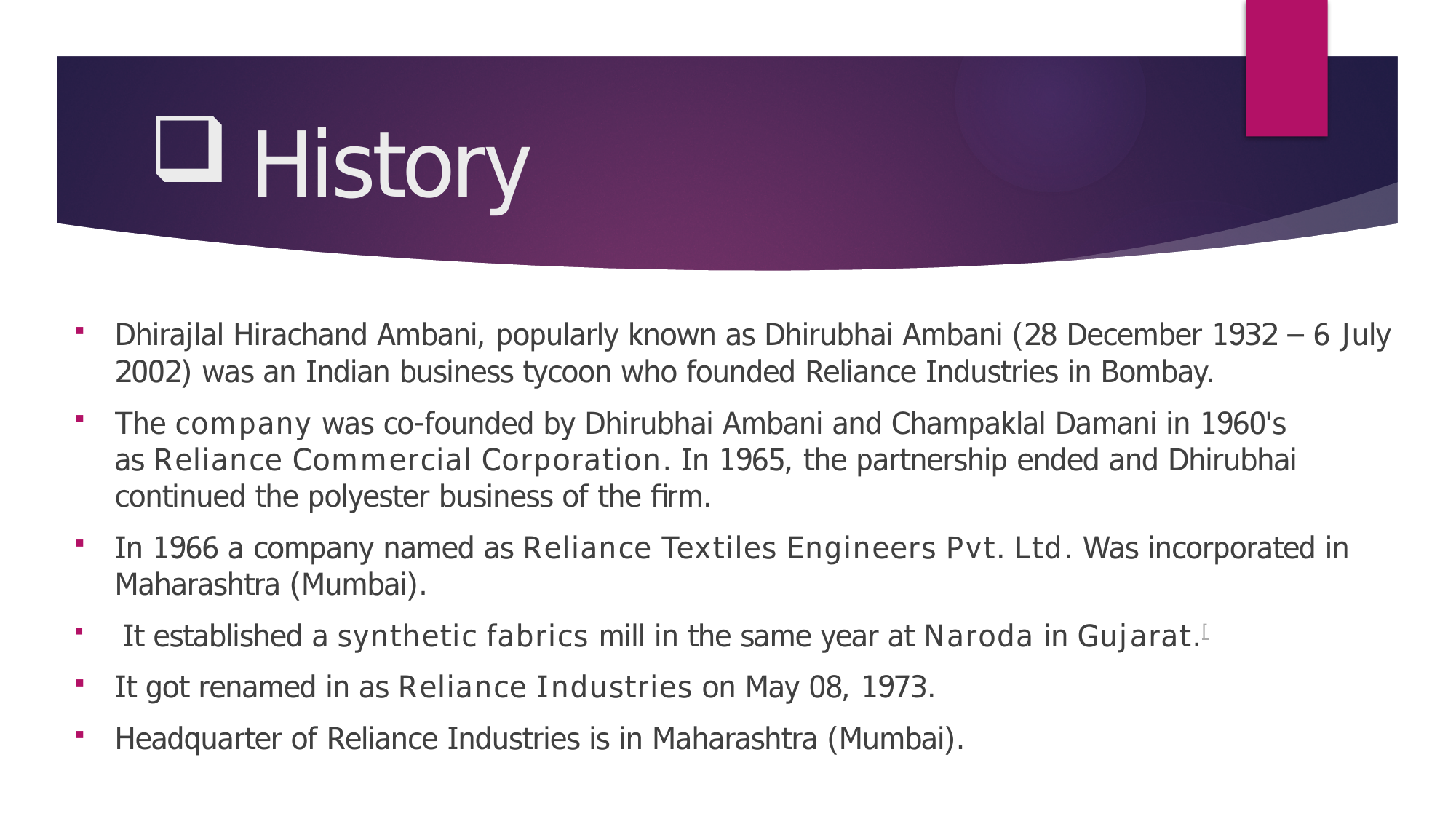

# History
Dhirajlal Hirachand Ambani, popularly known as Dhirubhai Ambani (28 December 1932 – 6 July 2002) was an Indian business tycoon who founded Reliance Industries in Bombay.
The company was co-founded by Dhirubhai Ambani and Champaklal Damani in 1960's as Reliance Commercial Corporation. In 1965, the partnership ended and Dhirubhai continued the polyester business of the firm.
In 1966 a company named as Reliance Textiles Engineers Pvt. Ltd. Was incorporated in Maharashtra (Mumbai).
 It established a synthetic fabrics mill in the same year at Naroda in Gujarat.[
It got renamed in as Reliance Industries on May 08, 1973.
Headquarter of Reliance Industries is in Maharashtra (Mumbai).